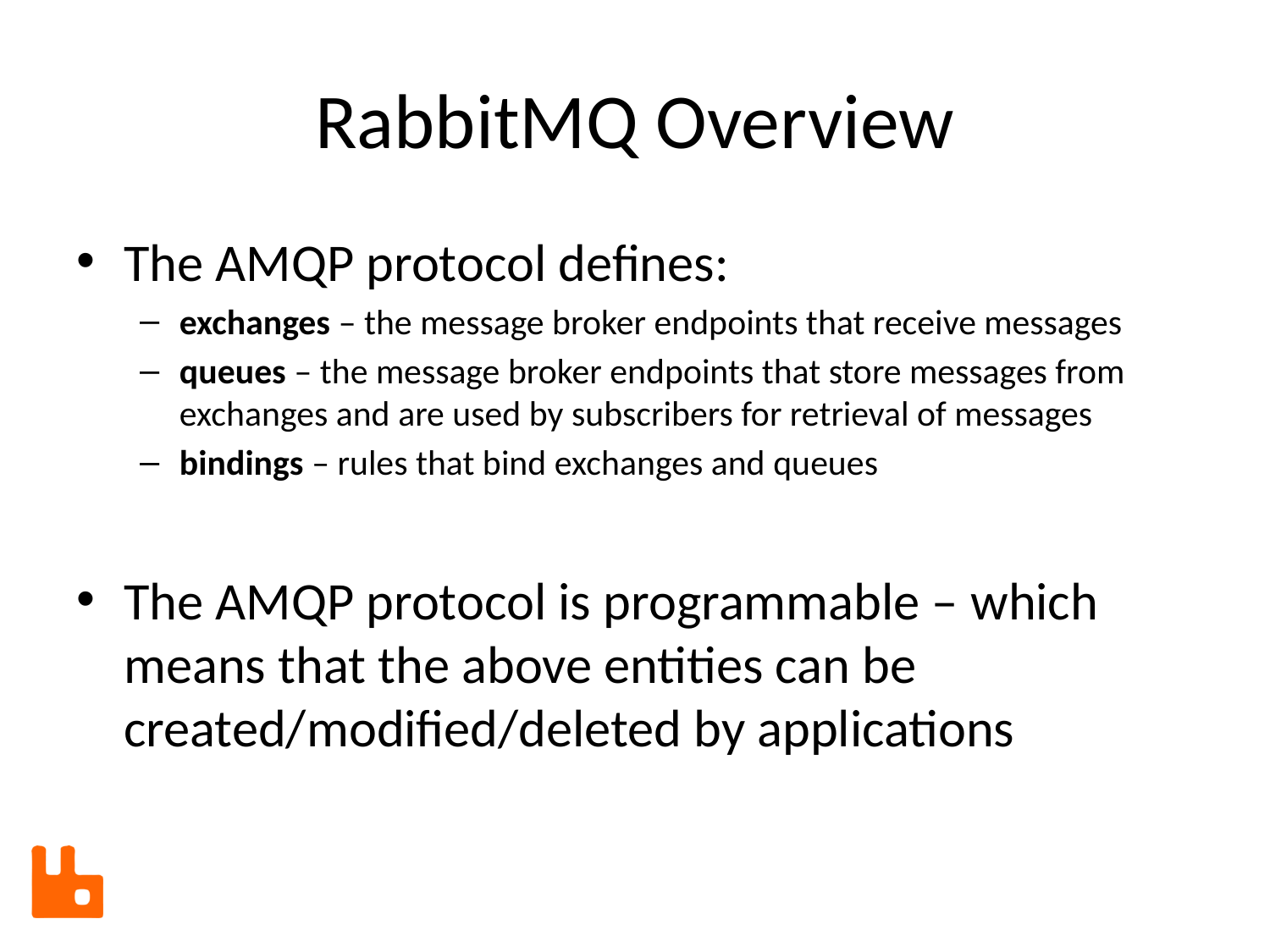

# RabbitMQ Overview
The AMQP protocol defines:
exchanges – the message broker endpoints that receive messages
queues – the message broker endpoints that store messages from exchanges and are used by subscribers for retrieval of messages
bindings – rules that bind exchanges and queues

The AMQP protocol is programmable – which means that the above entities can be created/modified/deleted by applications